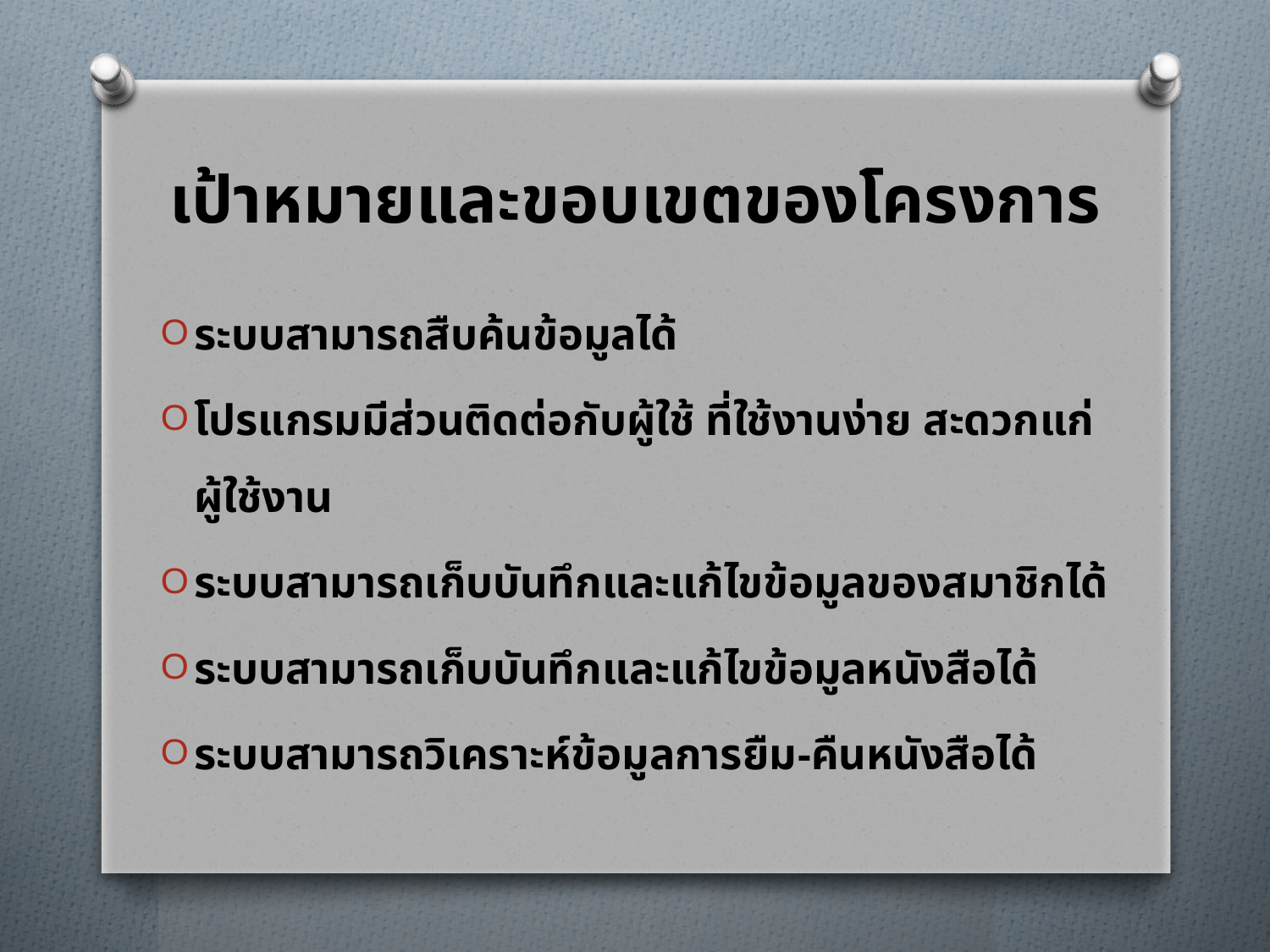

# เป้าหมายและขอบเขตของโครงการ
ระบบสามารถสืบค้นข้อมูลได้
โปรแกรมมีส่วนติดต่อกับผู้ใช้ ที่ใช้งานง่าย สะดวกแก่ผู้ใช้งาน
ระบบสามารถเก็บบันทึกและแก้ไขข้อมูลของสมาชิกได้
ระบบสามารถเก็บบันทึกและแก้ไขข้อมูลหนังสือได้
ระบบสามารถวิเคราะห์ข้อมูลการยืม-คืนหนังสือได้